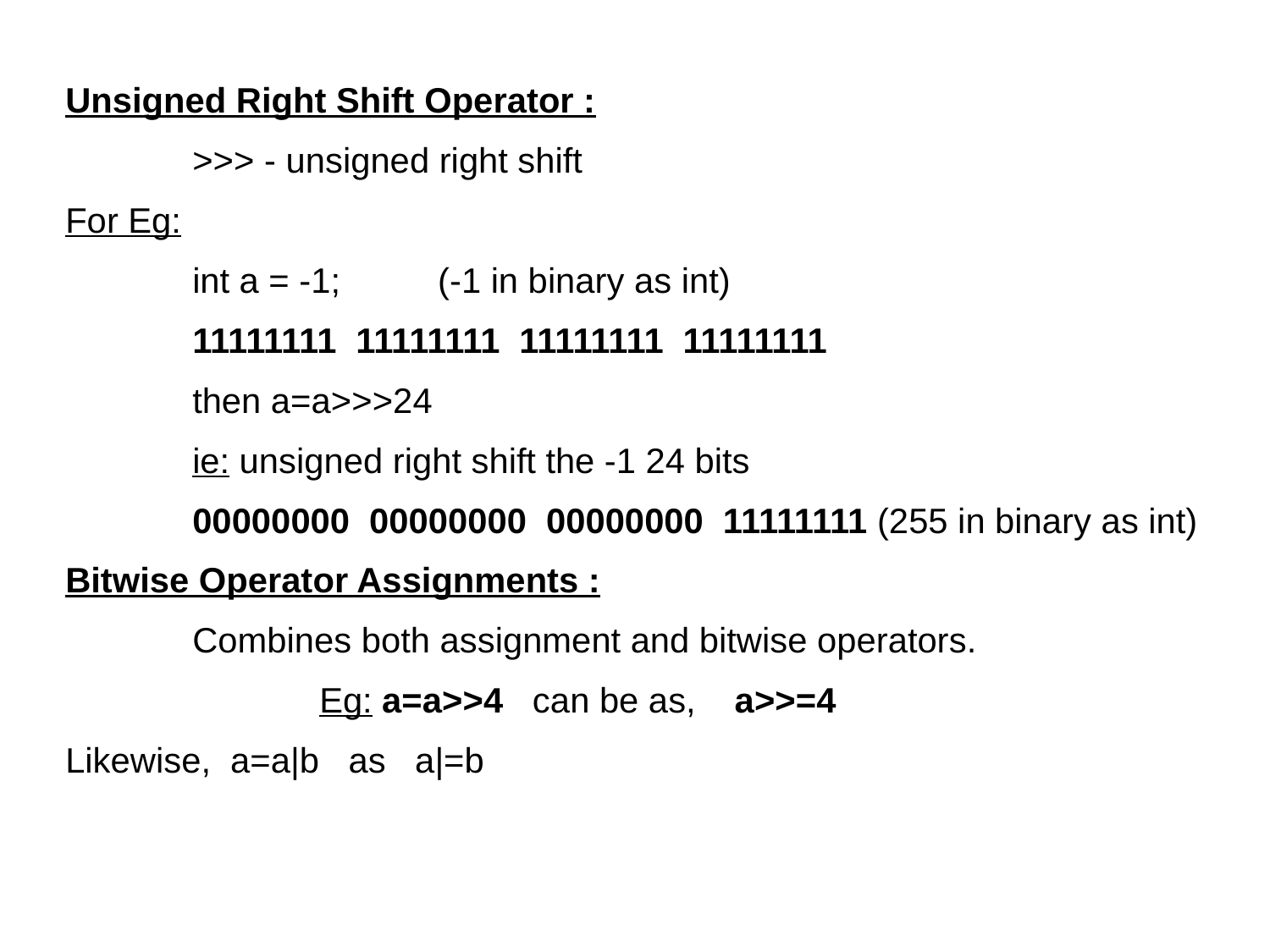

Unsigned Right Shift Operator :
	>>> - unsigned right shift
For Eg:
	int a = -1;          (-1 in binary as int)
	11111111  11111111  11111111  11111111
	then a=a>>>24
	ie: unsigned right shift the -1 24 bits
	00000000  00000000  00000000  11111111 (255 in binary as int)
Bitwise Operator Assignments :
	Combines both assignment and bitwise operators.
		Eg: a=a>>4   can be as,    a>>=4
Likewise,  a=a|b   as   a|=b